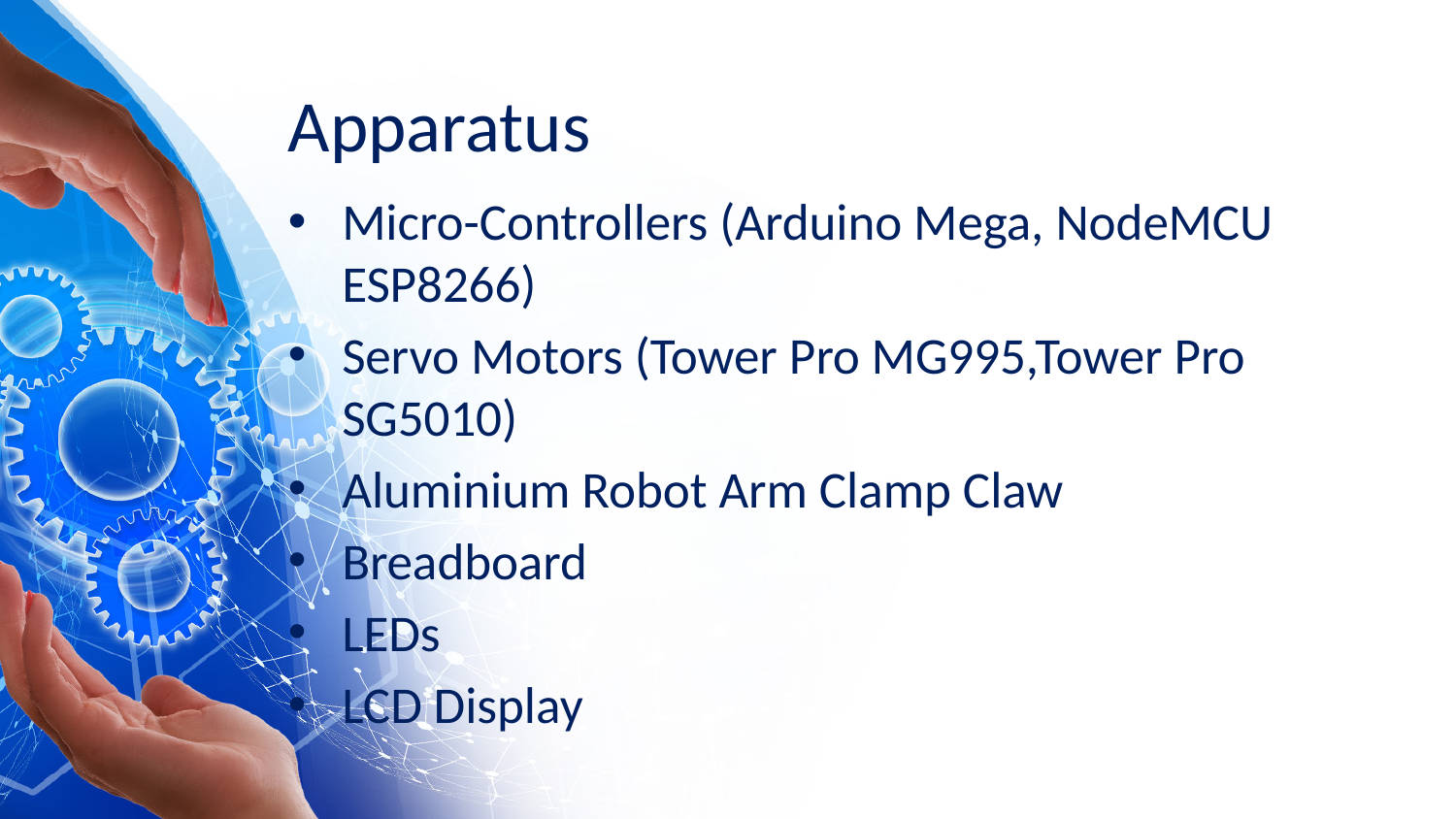

# Apparatus
Micro-Controllers (Arduino Mega, NodeMCU ESP8266)
Servo Motors (Tower Pro MG995,Tower Pro SG5010)
Aluminium Robot Arm Clamp Claw
Breadboard
LEDs
LCD Display